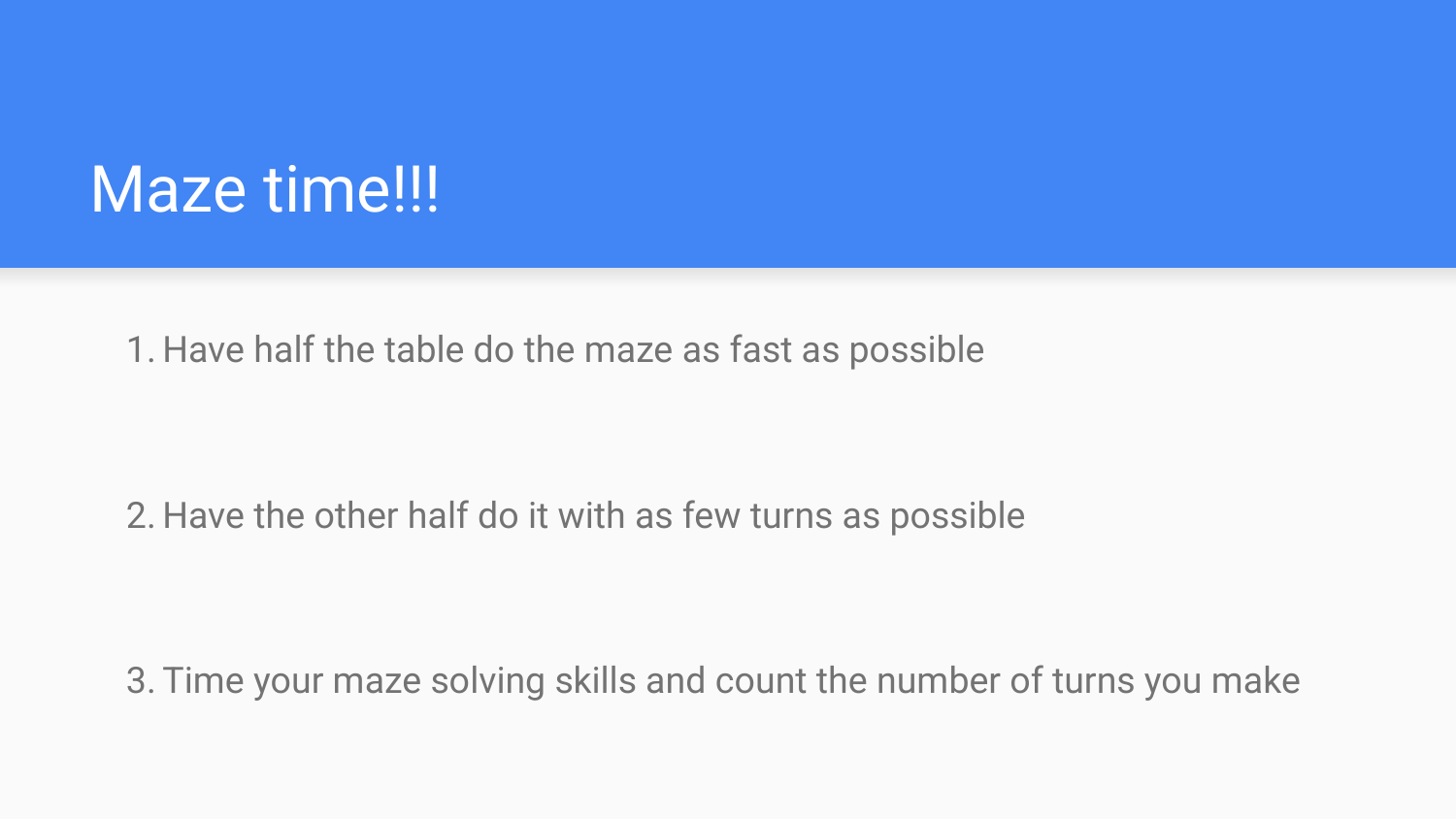

# Maze time!!!
Have half the table do the maze as fast as possible

Have the other half do it with as few turns as possible

Time your maze solving skills and count the number of turns you make